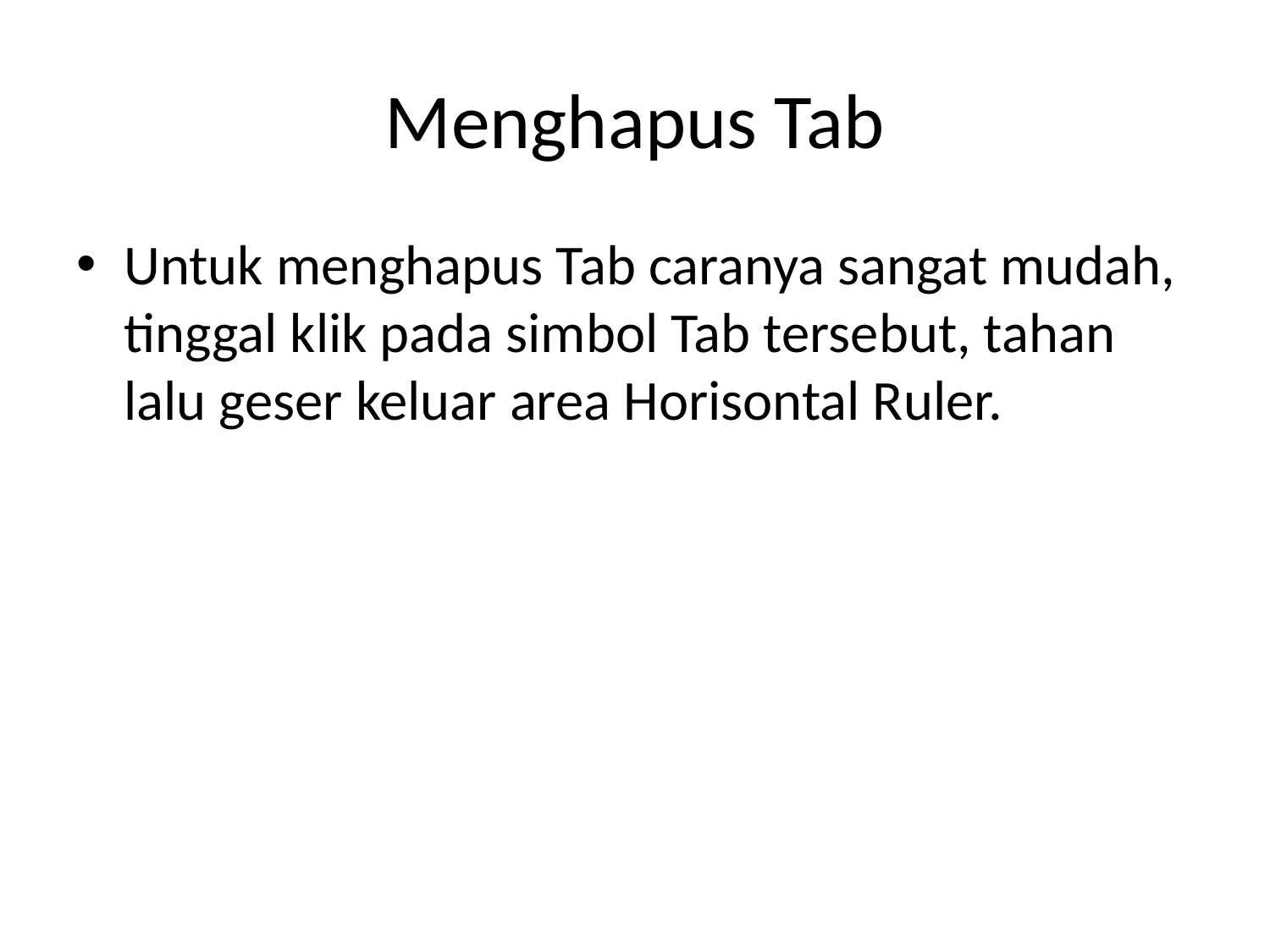

# Menghapus Tab
Untuk menghapus Tab caranya sangat mudah, tinggal klik pada simbol Tab tersebut, tahan lalu geser keluar area Horisontal Ruler.